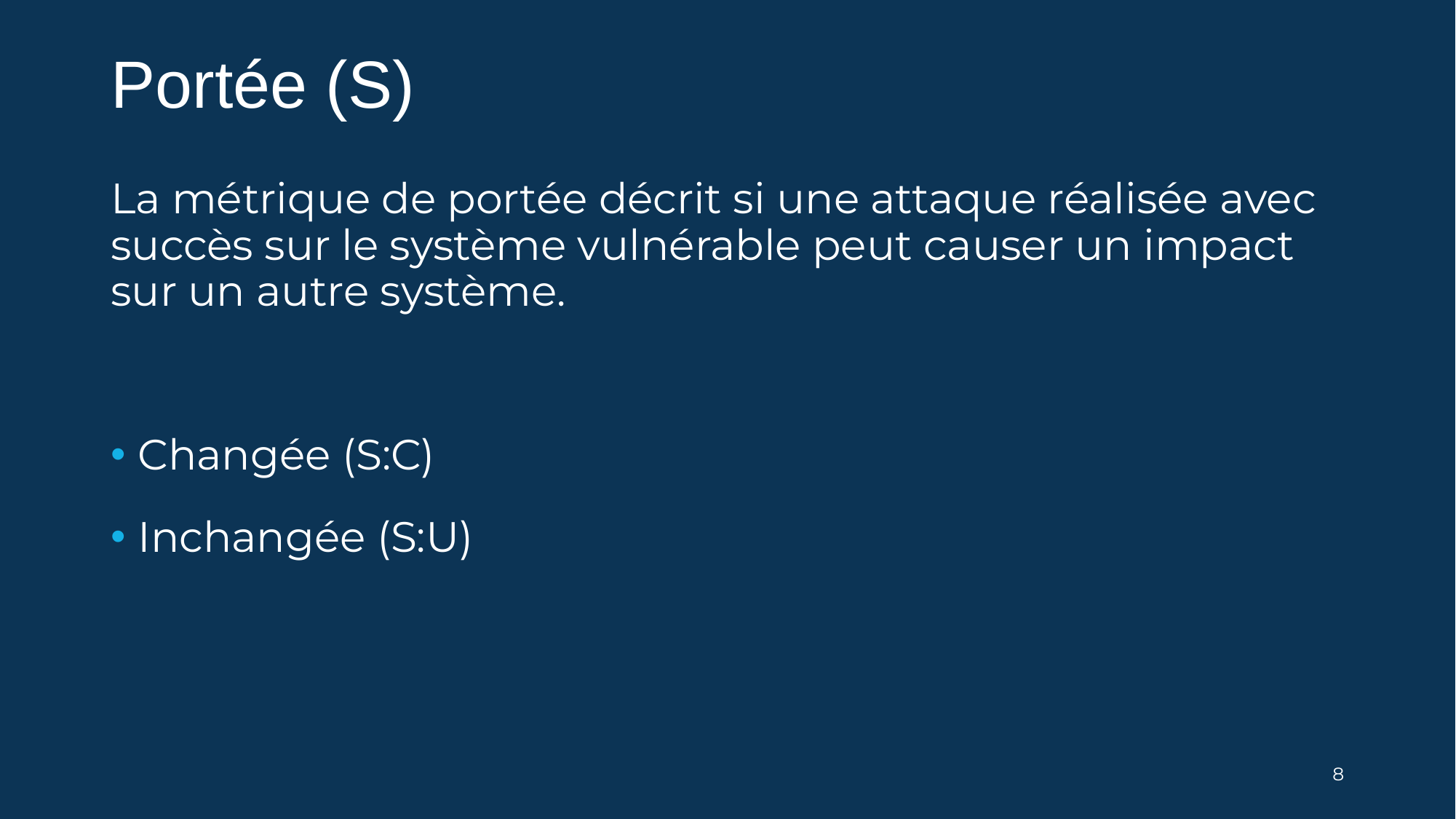

# Portée (S)
La métrique de portée décrit si une attaque réalisée avec succès sur le système vulnérable peut causer un impact sur un autre système.

Changée (S:C)
Inchangée (S:U)
8